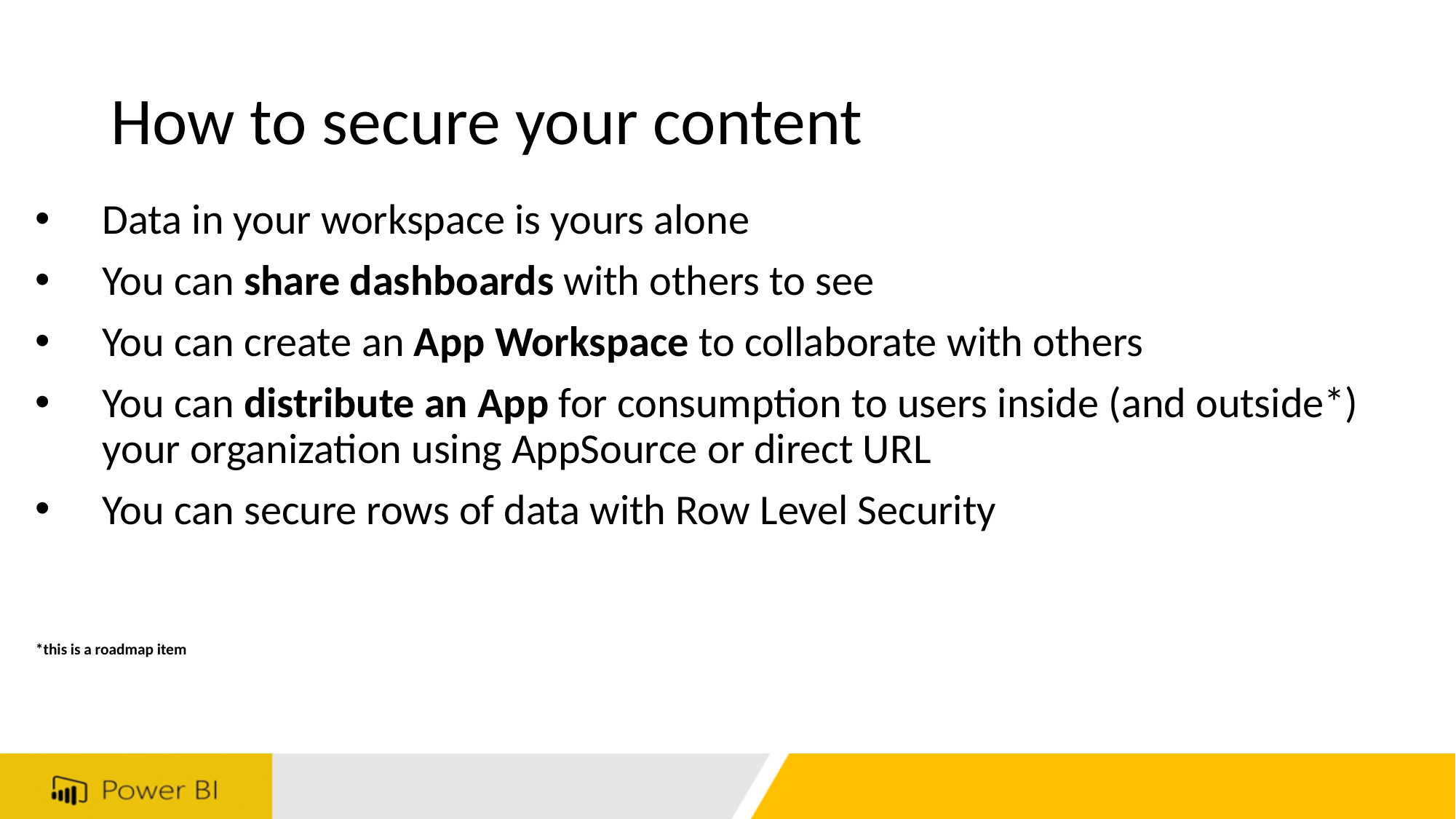

# How to secure your content
Data in your workspace is yours alone
You can share dashboards with others to see
You can create an App Workspace to collaborate with others
You can distribute an App for consumption to users inside (and outside*) your organization using AppSource or direct URL
You can secure rows of data with Row Level Security

*this is a roadmap item